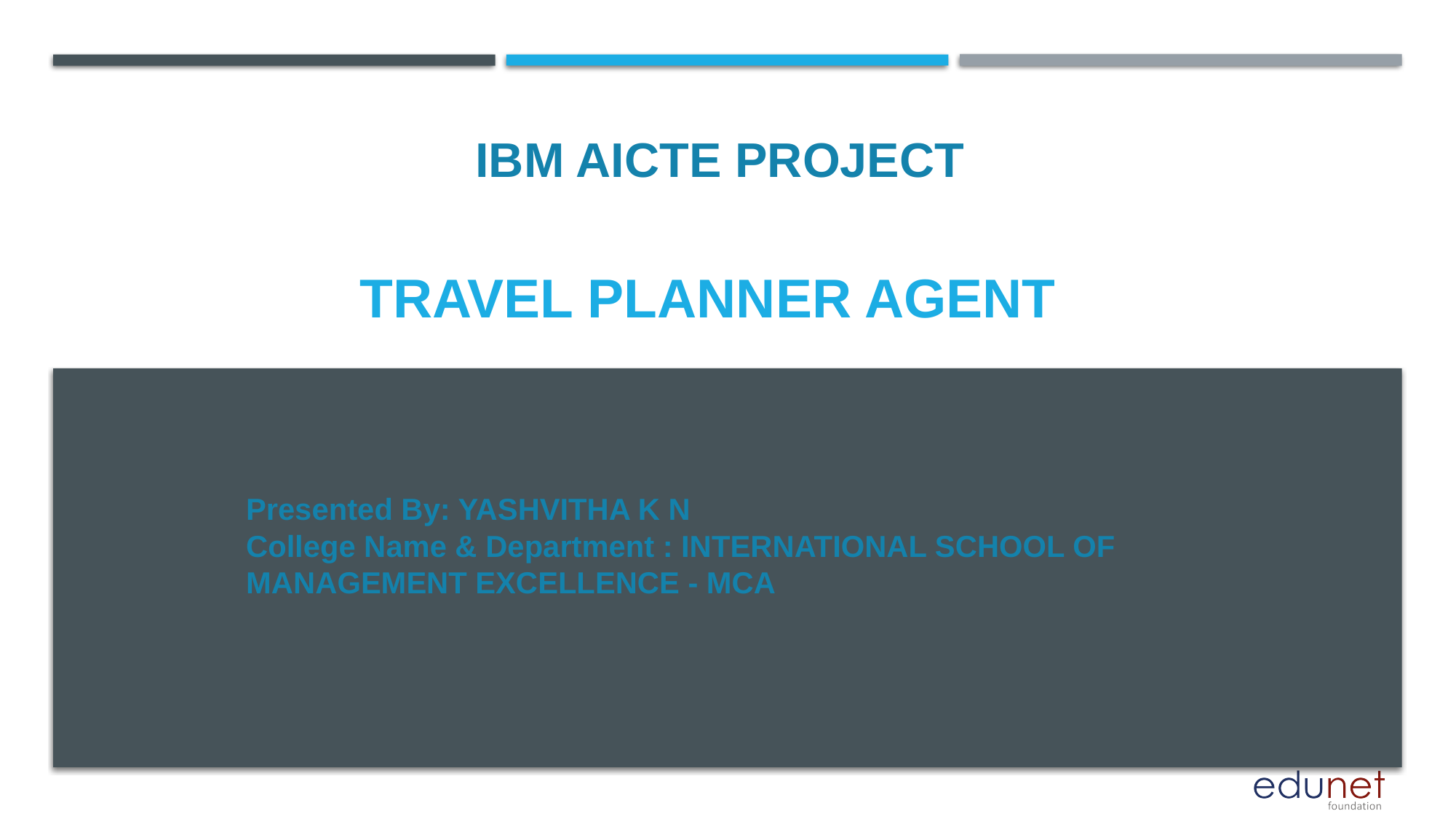

IBM AICTE PROJECT
# Travel PLANNER agent
Presented By: YASHVITHA K N
College Name & Department : INTERNATIONAL SCHOOL OF MANAGEMENT EXCELLENCE - MCA